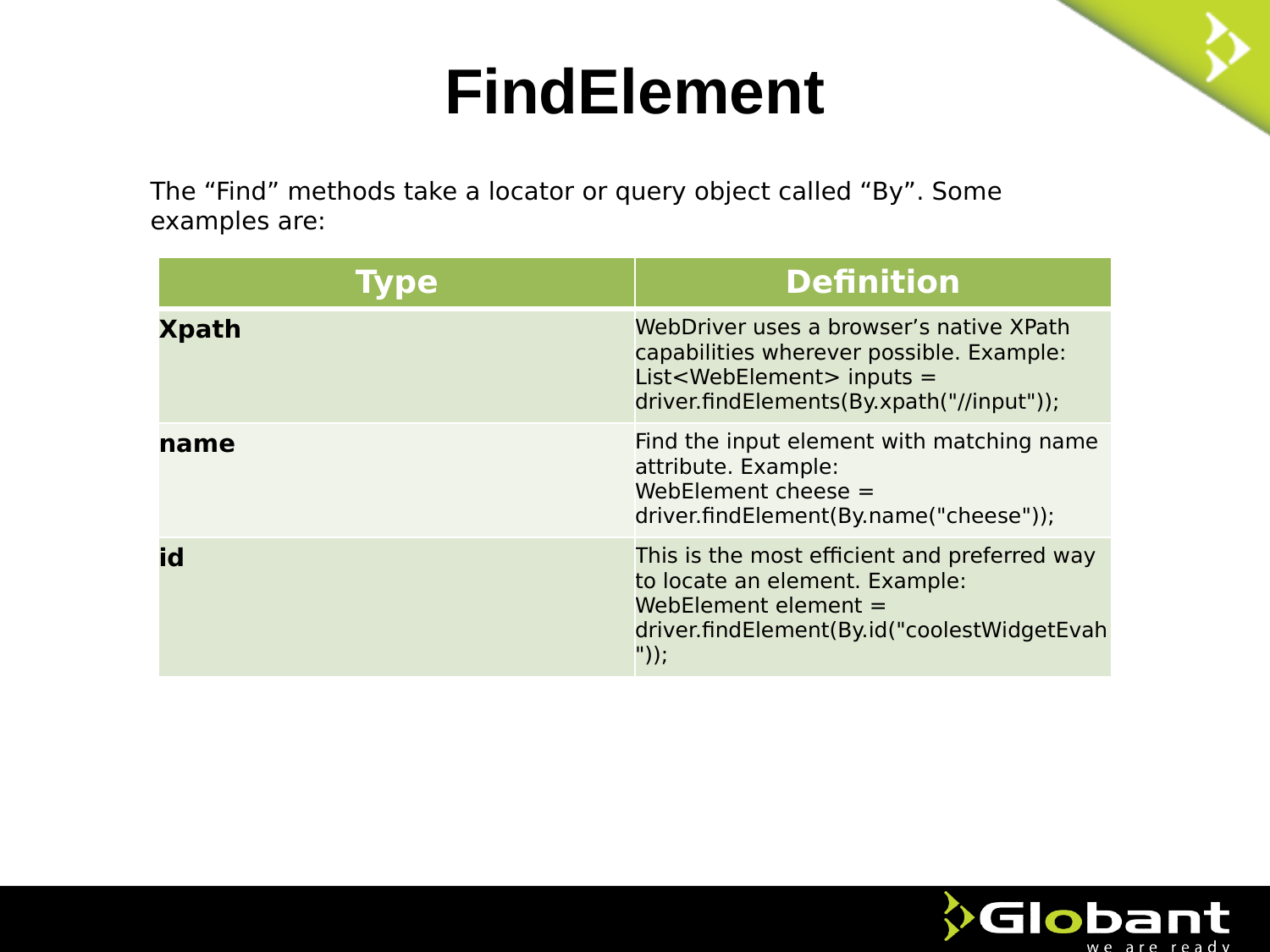

FindElement
The “Find” methods take a locator or query object called “By”. Some examples are:
| Type | Definition |
| --- | --- |
| Xpath | WebDriver uses a browser’s native XPath capabilities wherever possible. Example: List<WebElement> inputs = driver.findElements(By.xpath("//input")); |
| name | Find the input element with matching name attribute. Example: WebElement cheese = driver.findElement(By.name("cheese")); |
| id | This is the most efficient and preferred way to locate an element. Example: WebElement element = driver.findElement(By.id("coolestWidgetEvah")); |